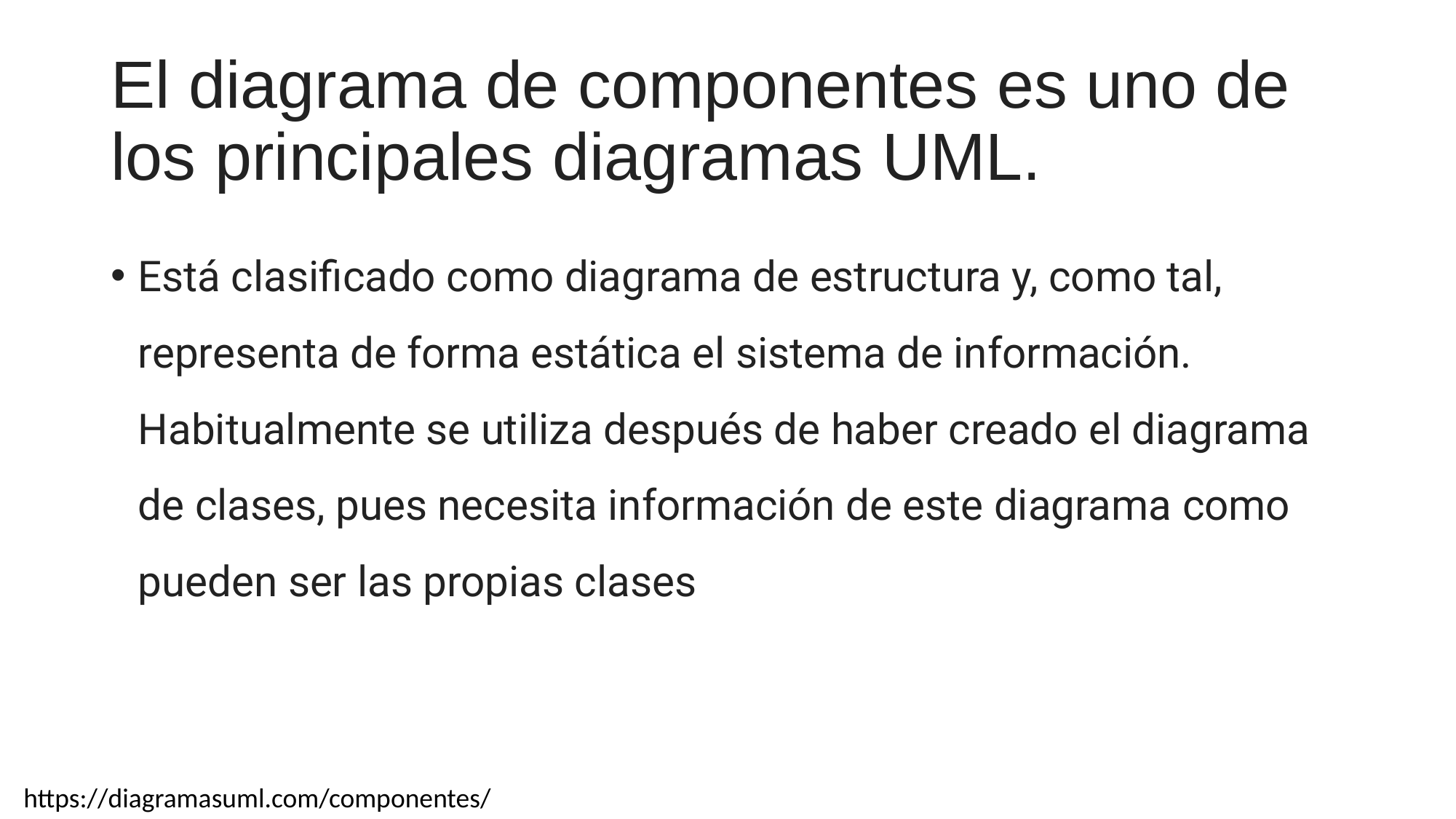

# El diagrama de componentes es uno de los principales diagramas UML.
Está clasificado como diagrama de estructura y, como tal, representa de forma estática el sistema de información. Habitualmente se utiliza después de haber creado el diagrama de clases, pues necesita información de este diagrama como pueden ser las propias clases